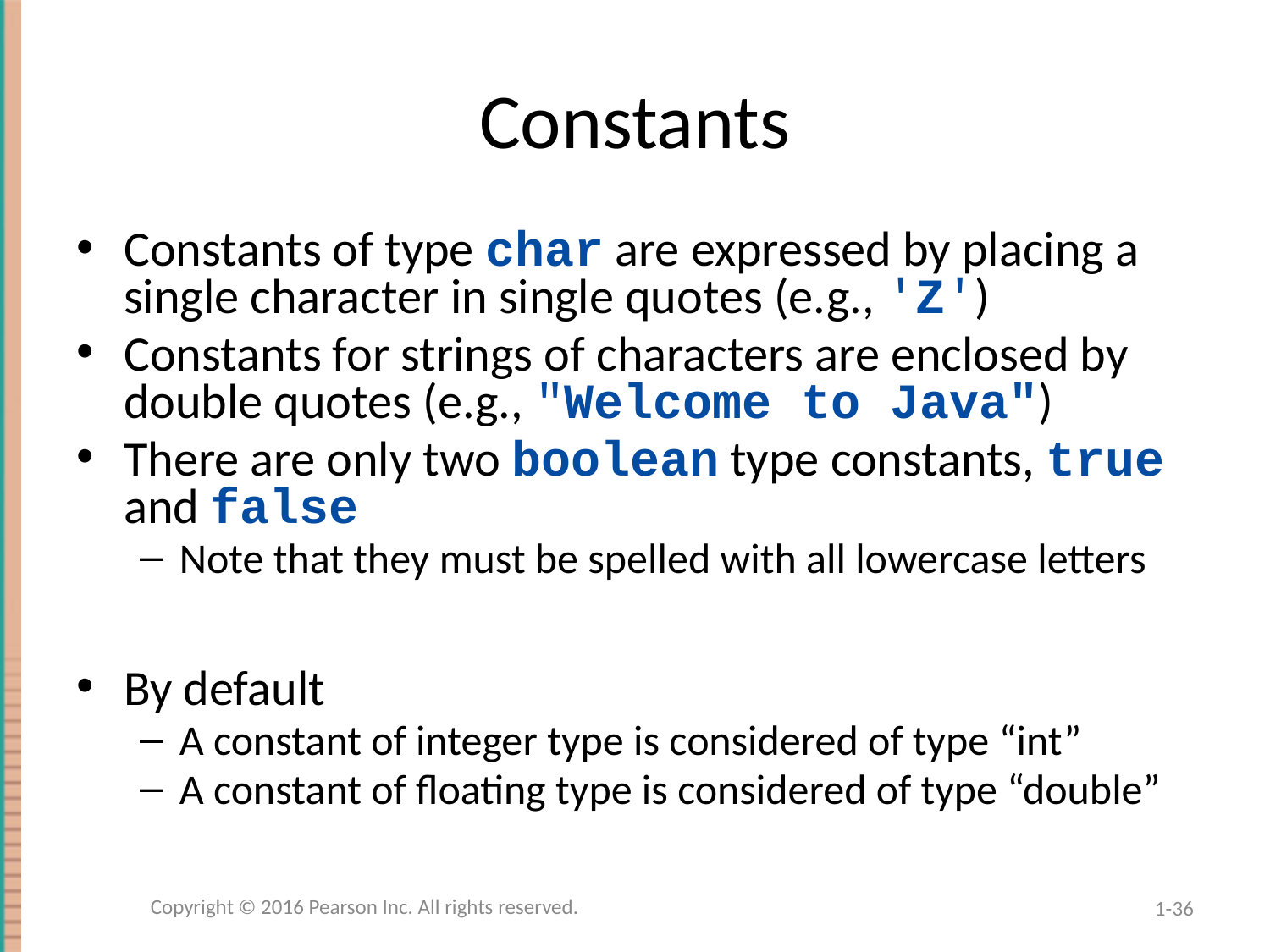

# Constants
Constants of type char are expressed by placing a single character in single quotes (e.g., 'Z')
Constants for strings of characters are enclosed by double quotes (e.g., "Welcome to Java")
There are only two boolean type constants, true and false
Note that they must be spelled with all lowercase letters

By default
A constant of integer type is considered of type “int”
A constant of floating type is considered of type “double”

Copyright © 2016 Pearson Inc. All rights reserved.
1-36